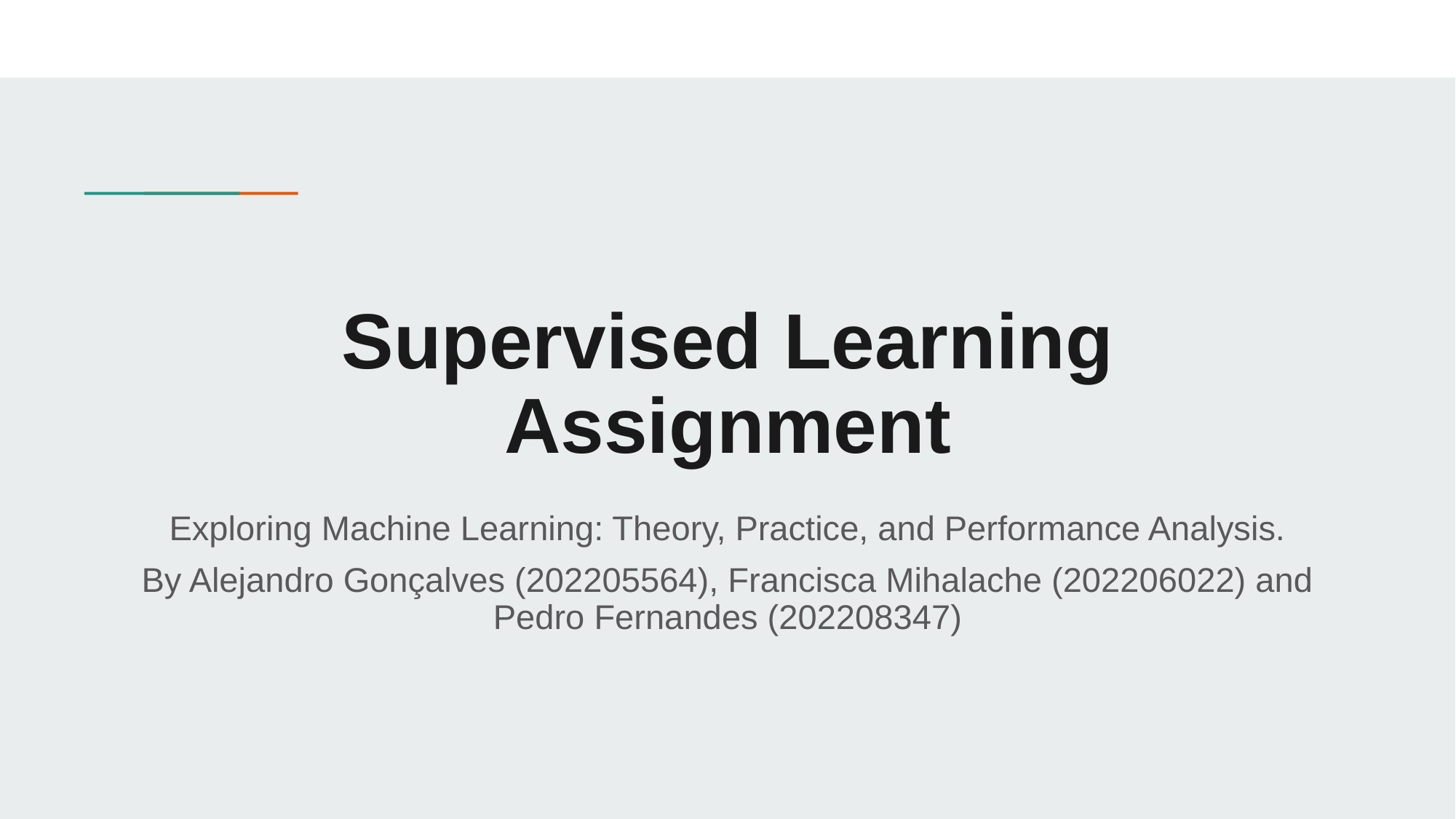

# Supervised Learning Assignment
Exploring Machine Learning: Theory, Practice, and Performance Analysis.
By Alejandro Gonçalves (202205564), Francisca Mihalache (202206022) and Pedro Fernandes (202208347)